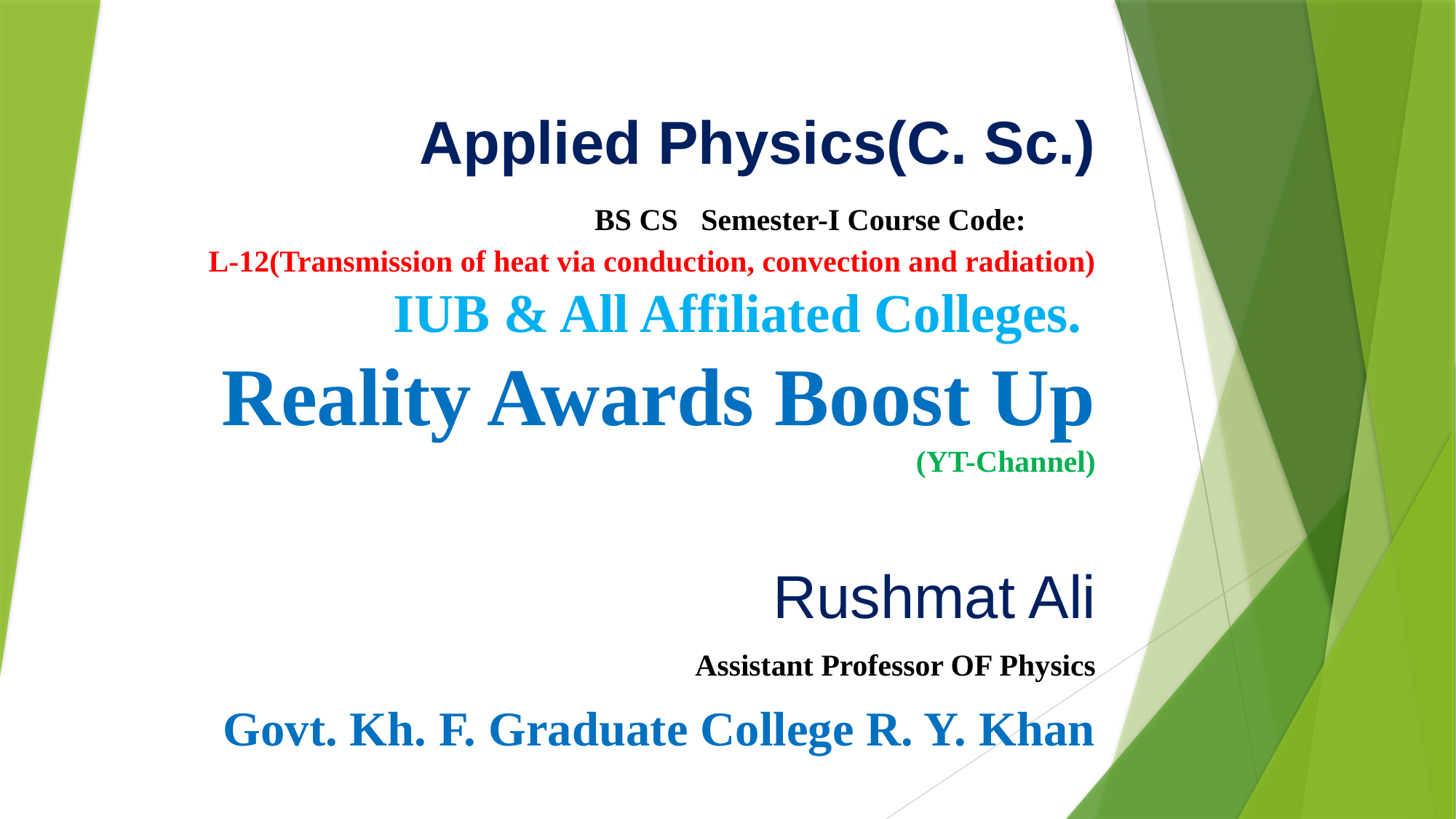

# Applied Physics(C. Sc.) BS CS   Semester-I Course Code: L-12(Transmission of heat via conduction, convection and radiation) IUB & All Affiliated Colleges. Reality Awards Boost Up (YT-Channel)
Rushmat Ali
Assistant Professor OF Physics
Govt. Kh. F. Graduate College R. Y. Khan